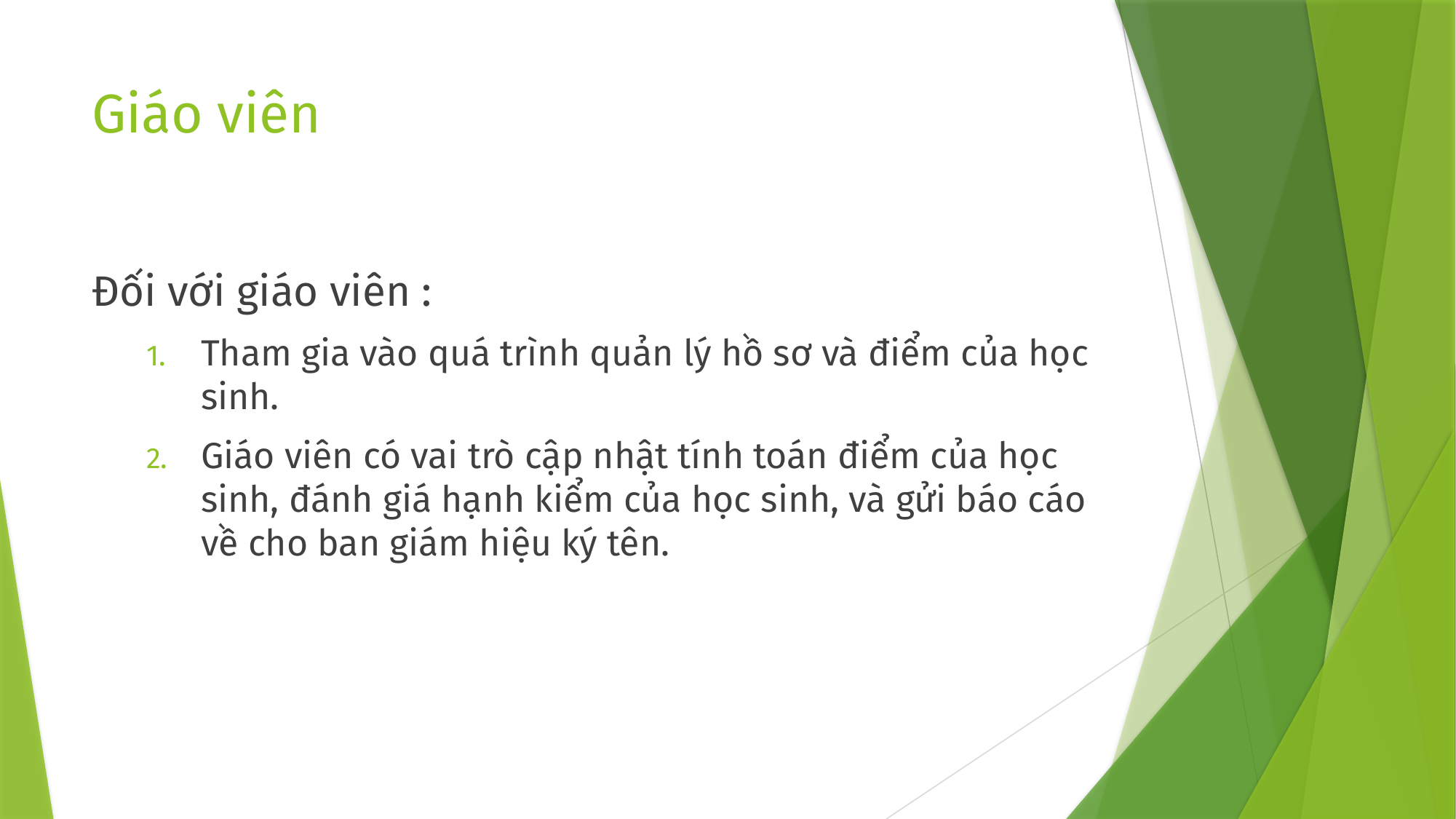

# Giáo viên
Đối với giáo viên :
Tham gia vào quá trình quản lý hồ sơ và điểm của học sinh.
Giáo viên có vai trò cập nhật tính toán điểm của học sinh, đánh giá hạnh kiểm của học sinh, và gửi báo cáo về cho ban giám hiệu ký tên.